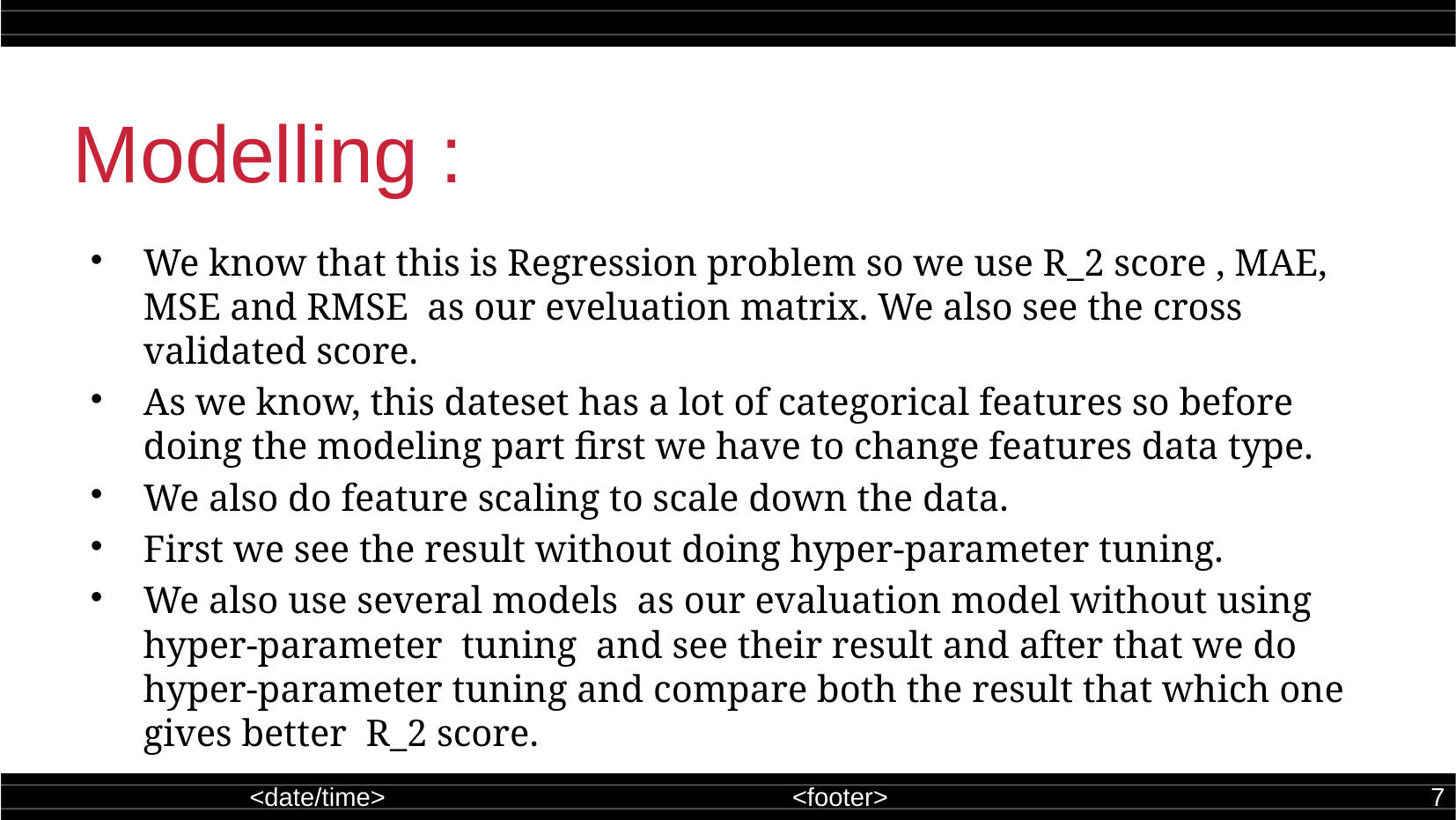

Modelling :
We know that this is Regression problem so we use R_2 score , MAE, MSE and RMSE  as our eveluation matrix. We also see the cross validated score.
As we know, this dateset has a lot of categorical features so before doing the modeling part first we have to change features data type.
We also do feature scaling to scale down the data.
First we see the result without doing hyper-parameter tuning.
We also use several models  as our evaluation model without using hyper-parameter  tuning  and see their result and after that we do hyper-parameter tuning and compare both the result that which one gives better  R_2 score.